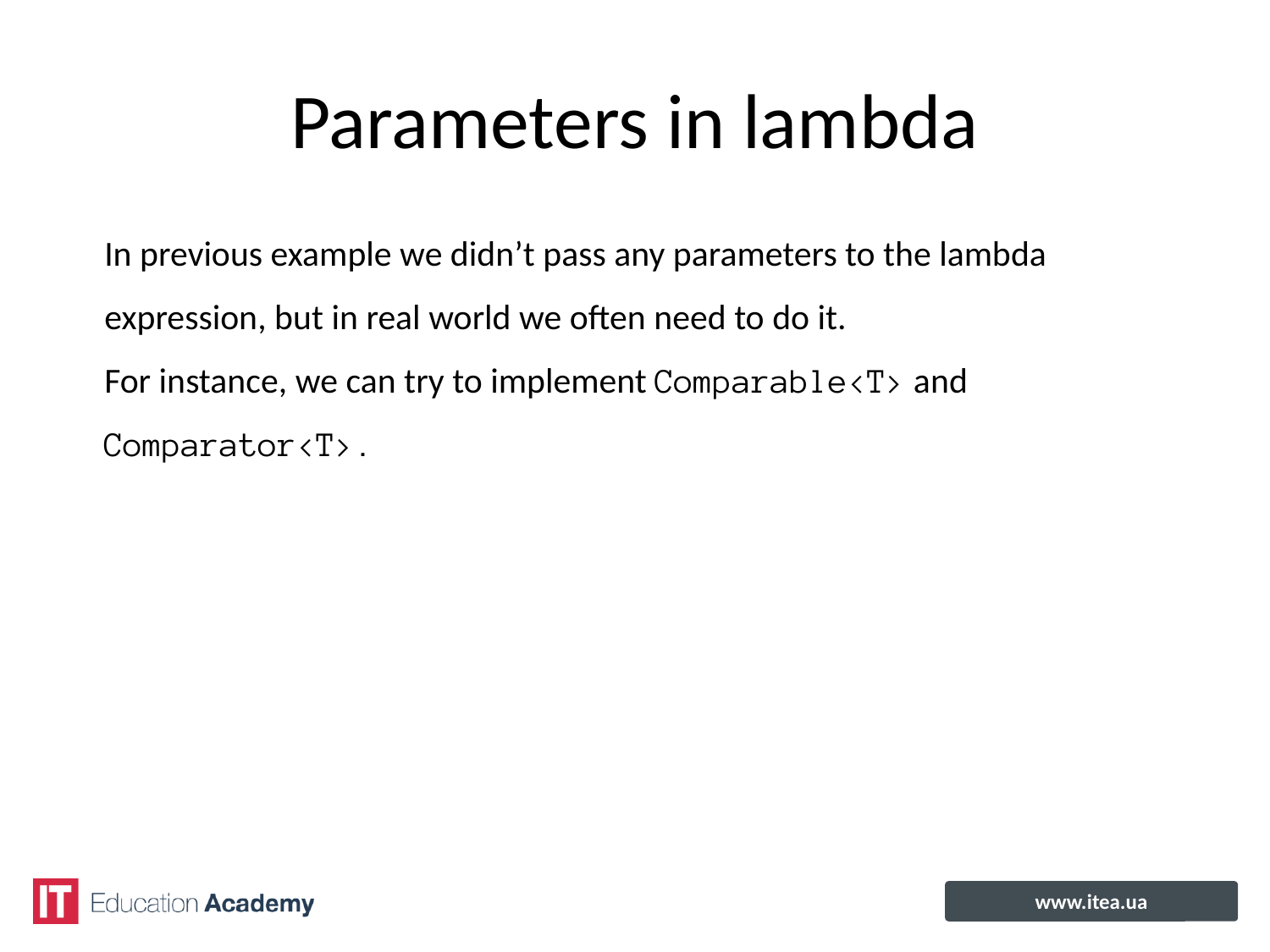

# Parameters in lambda
In previous example we didn’t pass any parameters to the lambda
expression, but in real world we often need to do it.
For instance, we can try to implement Comparable<T> and
Comparator<T>.